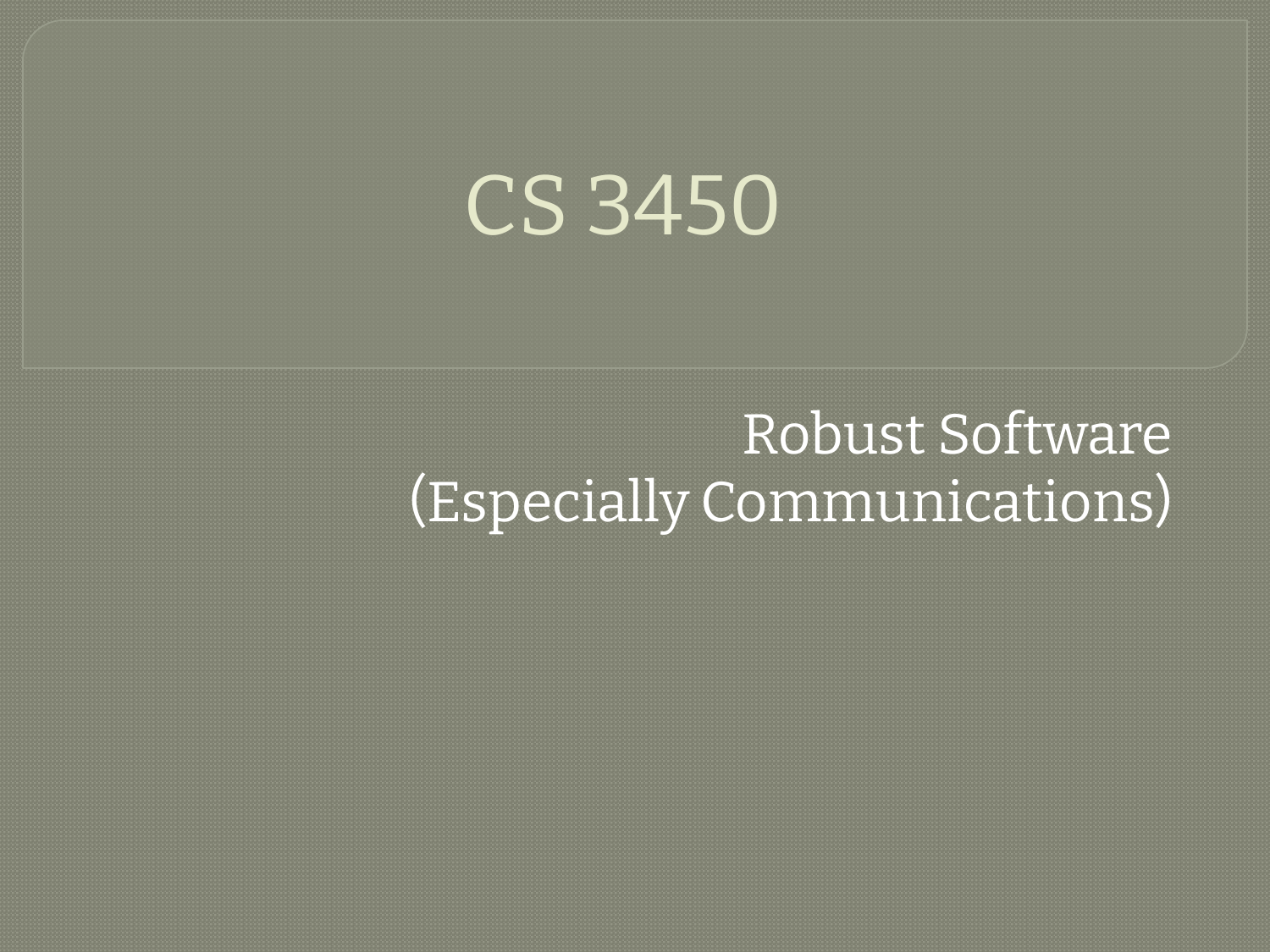

# CS 3450
Robust Software
(Especially Communications)